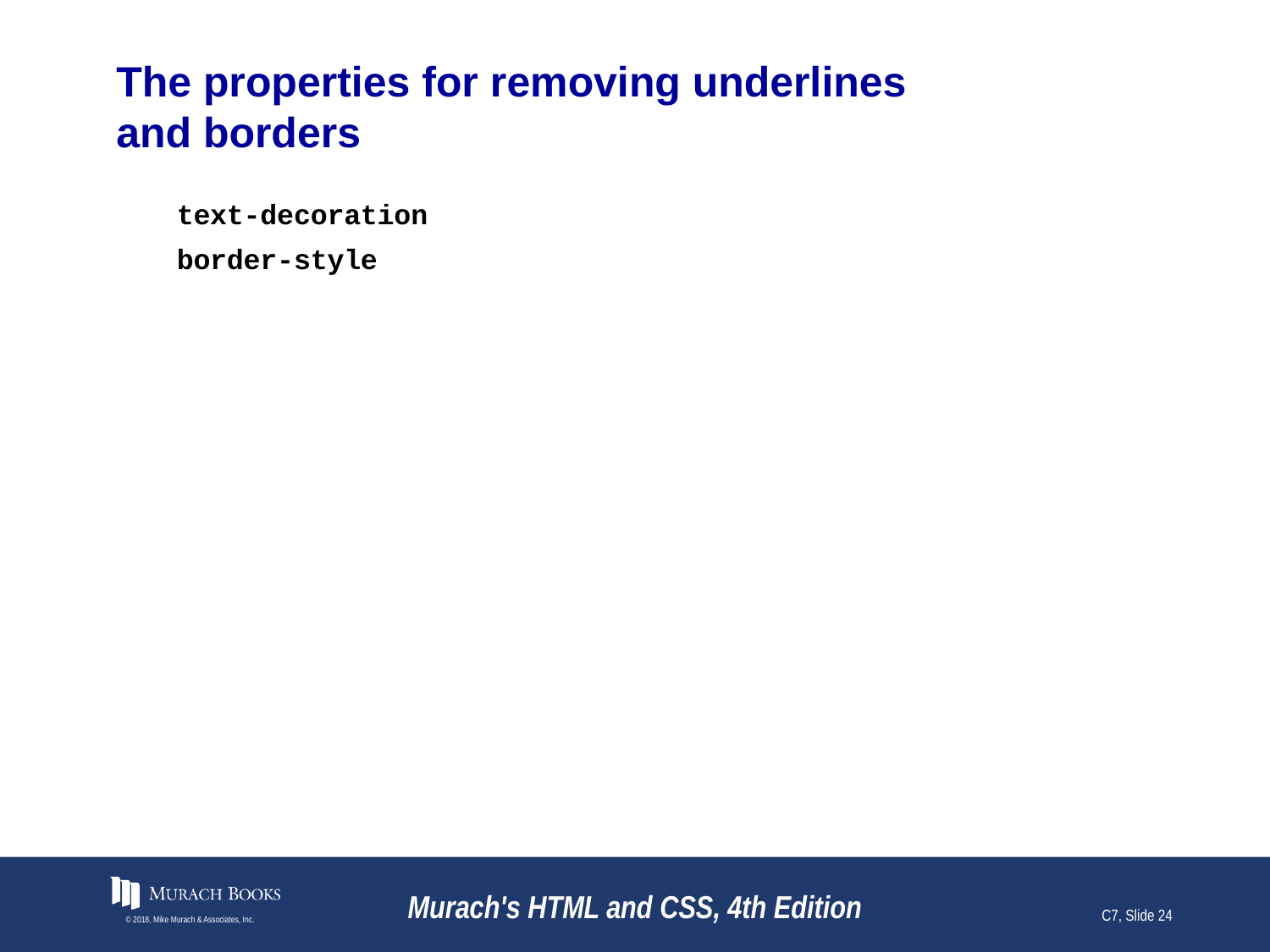

# The properties for removing underlines and borders
text-decoration
border-style

© 2018, Mike Murach & Associates, Inc.
Murach's HTML and CSS, 4th Edition

C7, Slide 24